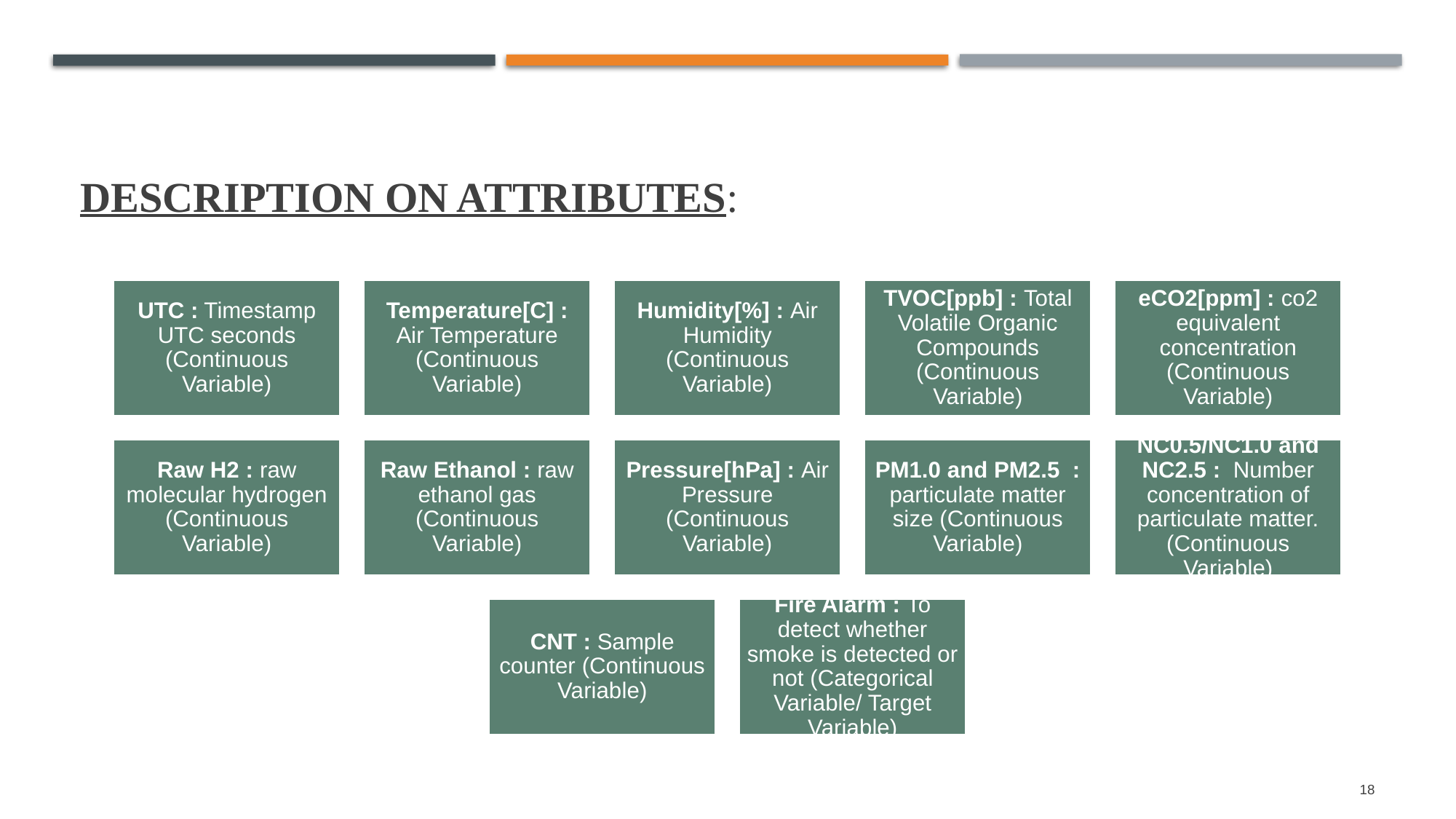

# Description on Attributes:
UTC : Timestamp UTC seconds (Continuous Variable)
Temperature[C] : Air Temperature (Continuous Variable)
Humidity[%] : Air Humidity (Continuous Variable)
TVOC[ppb] : Total Volatile Organic Compounds (Continuous Variable)
eCO2[ppm] : co2 equivalent concentration (Continuous Variable)
Raw H2 : raw molecular hydrogen (Continuous Variable)
Raw Ethanol : raw ethanol gas (Continuous Variable)
Pressure[hPa] : Air Pressure (Continuous Variable)
PM1.0 and PM2.5  : particulate matter size (Continuous Variable)
NC0.5/NC1.0 and NC2.5 :  Number concentration of particulate matter. (Continuous Variable)
CNT : Sample counter (Continuous Variable)
Fire Alarm : To detect whether smoke is detected or not (Categorical Variable/ Target Variable)
18